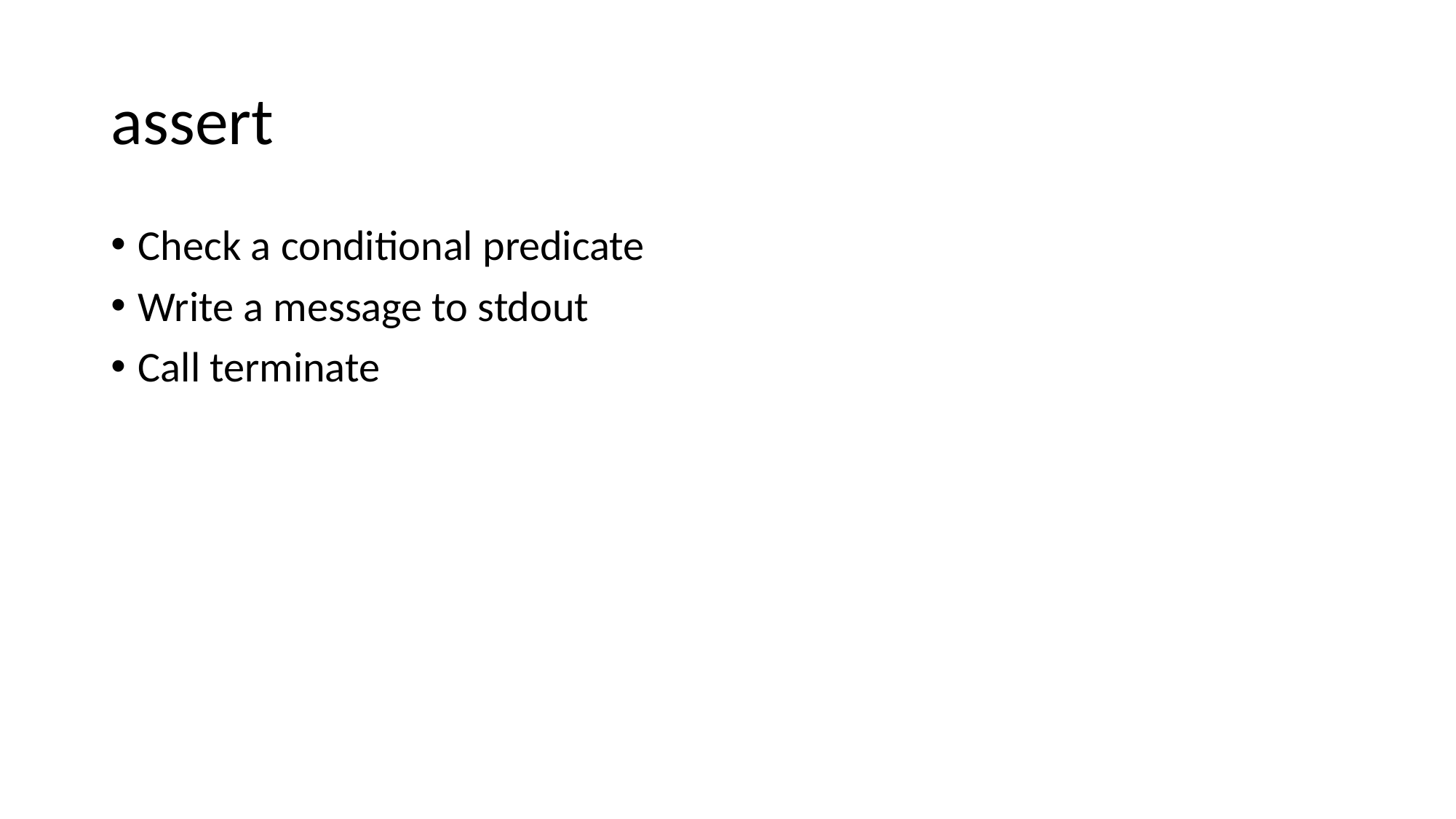

# assert
Check a conditional predicate
Write a message to stdout
Call terminate